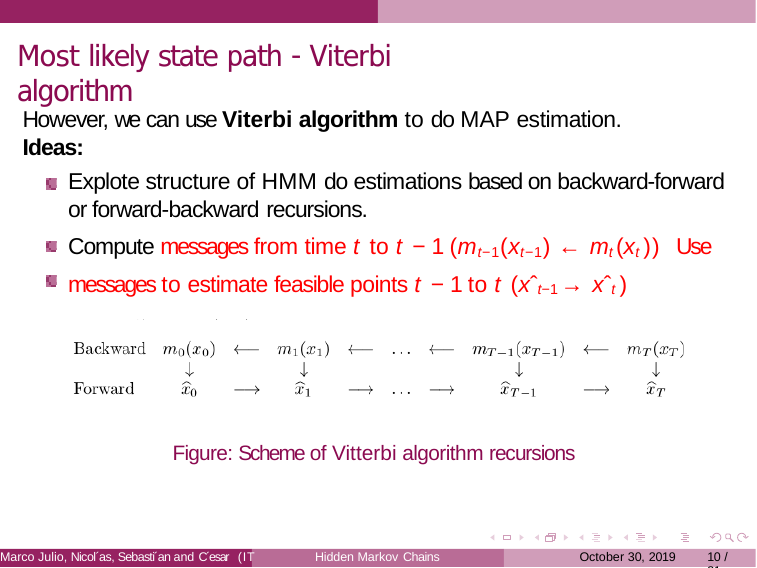

Most likely state path - Viterbi algorithm
However, we can use Viterbi algorithm to do MAP estimation.
Ideas:
Explote structure of HMM do estimations based on backward-forward  or forward-backward recursions.
Compute messages from time t to t − 1 (mt−1(xt−1) ← mt (xt ))  Use messages to estimate feasible points t − 1 to t (xˆt−1 → xˆt )

Figure: Scheme of Vitterbi algorithm recursions

Marco Julio, Nicol´as, Sebasti´an and C´esar
Hidden Markov Chains
October 30, 2019
10 / 31
(IT